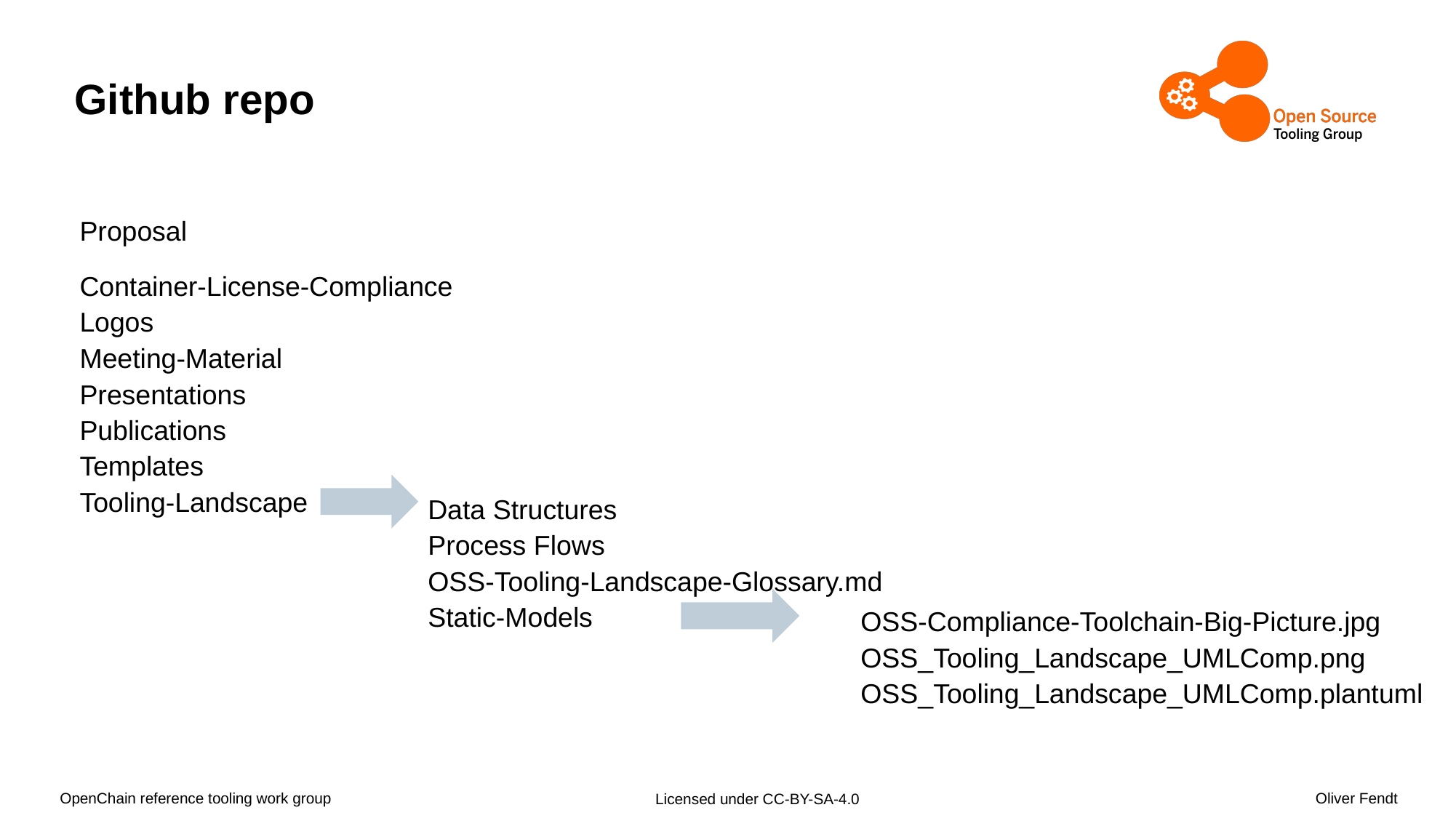

# Github repo
Proposal
Container-License-Compliance
Logos
Meeting-Material
Presentations
Publications
Templates
Tooling-Landscape

Data Structures
Process Flows
OSS-Tooling-Landscape-Glossary.md
Static-Models

OSS-Compliance-Toolchain-Big-Picture.jpg
OSS_Tooling_Landscape_UMLComp.png
OSS_Tooling_Landscape_UMLComp.plantuml